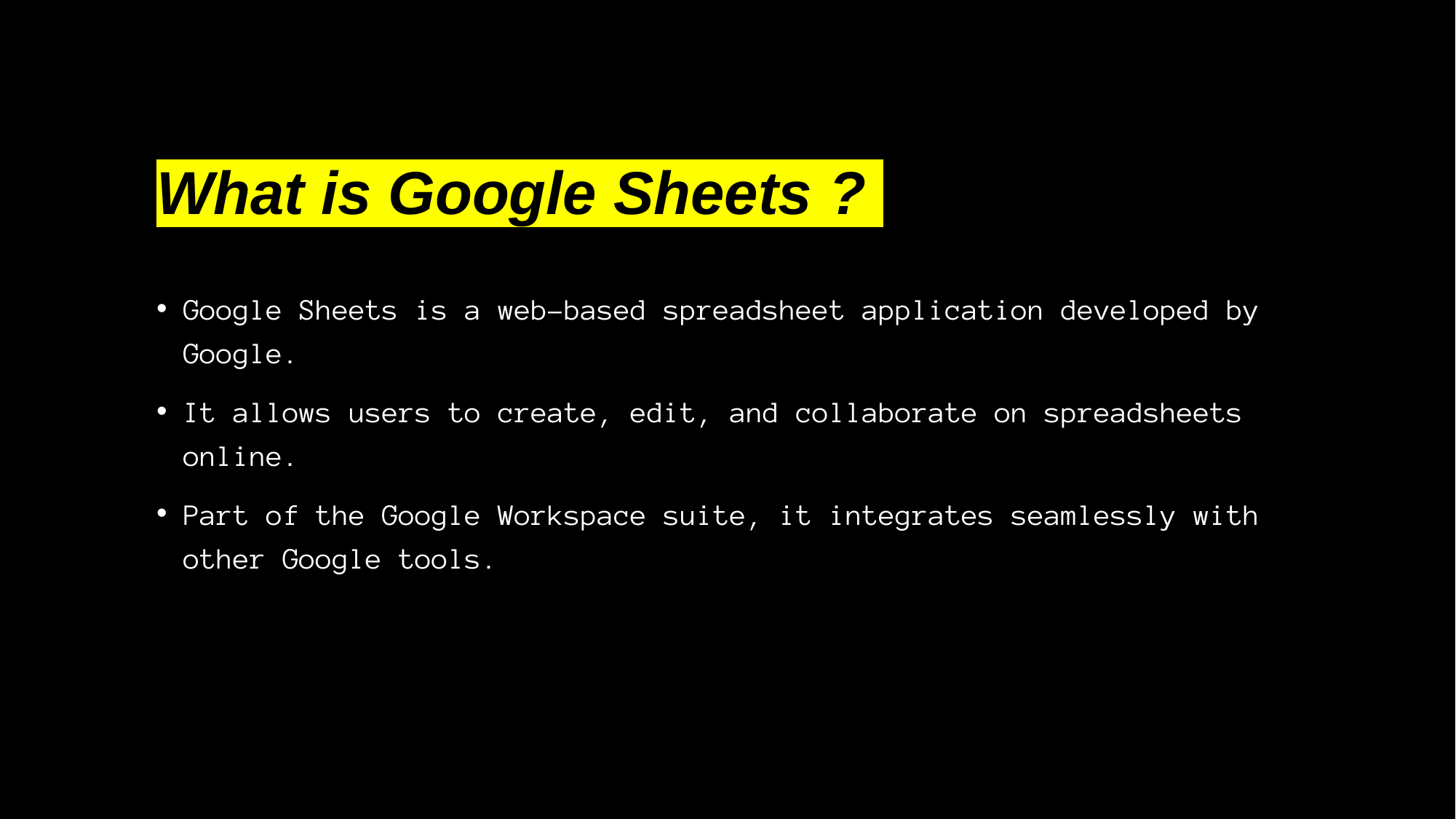

# What is Google Sheets ?
Google Sheets is a web-based spreadsheet application developed by Google.
It allows users to create, edit, and collaborate on spreadsheets online.
Part of the Google Workspace suite, it integrates seamlessly with other Google tools.